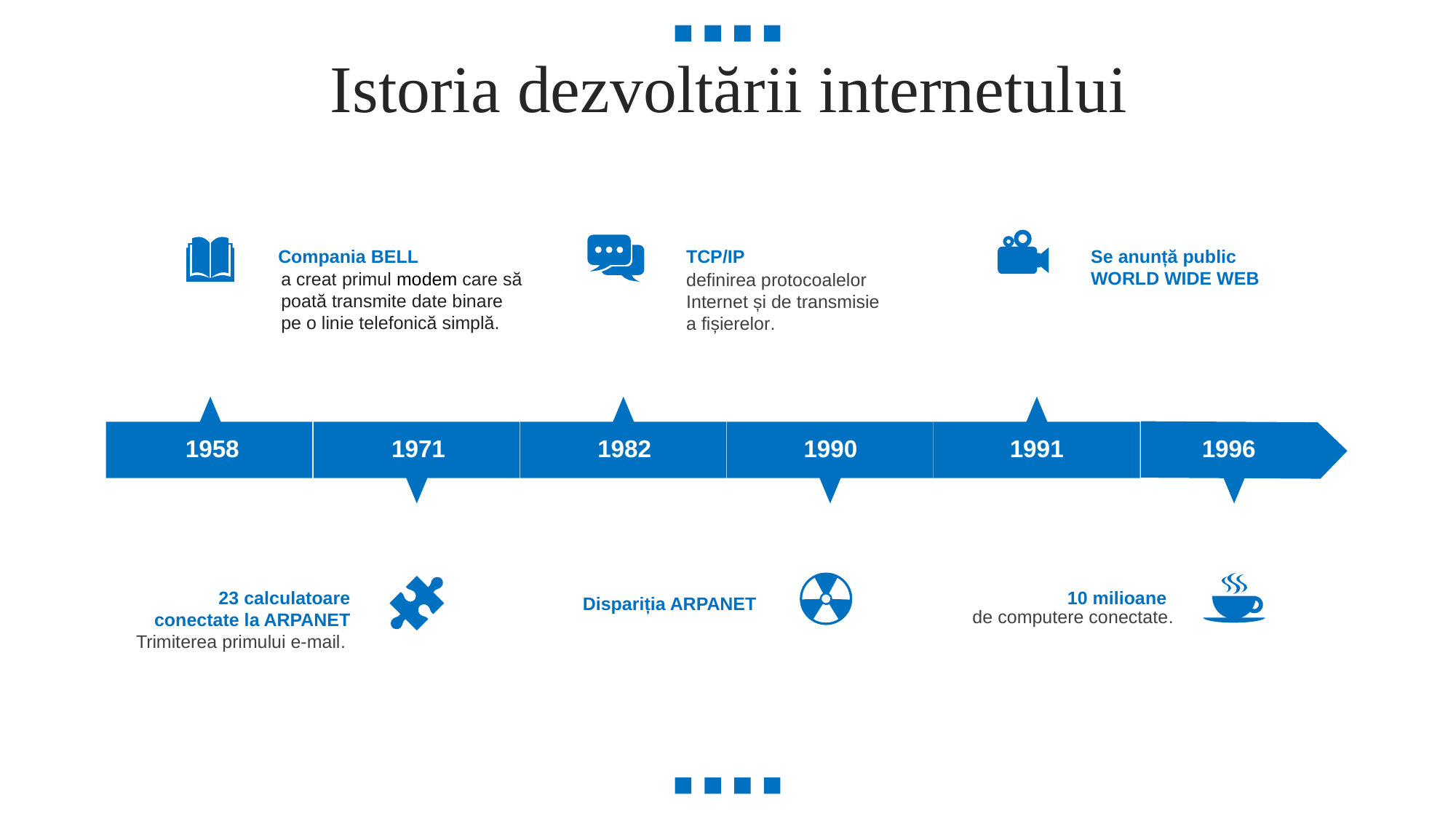

Istoria dezvoltării internetului

Compania BELL
a creat primul modem care să poată transmite date binare pe o linie telefonică simplă.
TCP/IP
definirea protocoalelor Internet și de transmisie a fișierelor.
Se anunță public WORLD WIDE WEB

1958
1971
1982
1990
1991
1996

23 calculatoare conectate la ARPANET
Trimiterea primului e-mail.
10 milioane
de computere conectate.
Dispariția ARPANET